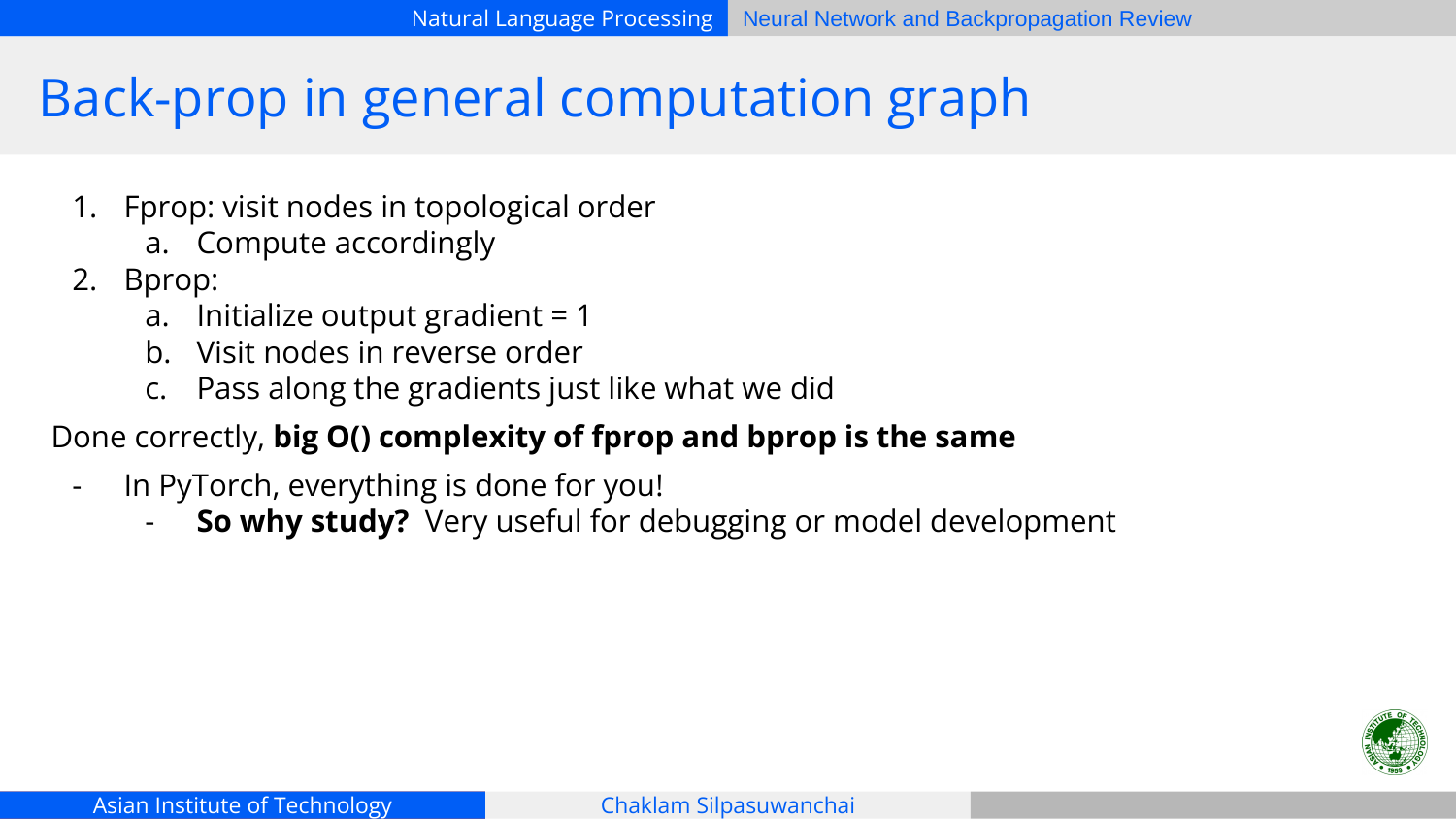

# Back-prop in general computation graph
Fprop: visit nodes in topological order
Compute accordingly
Bprop:
Initialize output gradient = 1
Visit nodes in reverse order
Pass along the gradients just like what we did
Done correctly, big O() complexity of fprop and bprop is the same
In PyTorch, everything is done for you!
So why study?  Very useful for debugging or model development